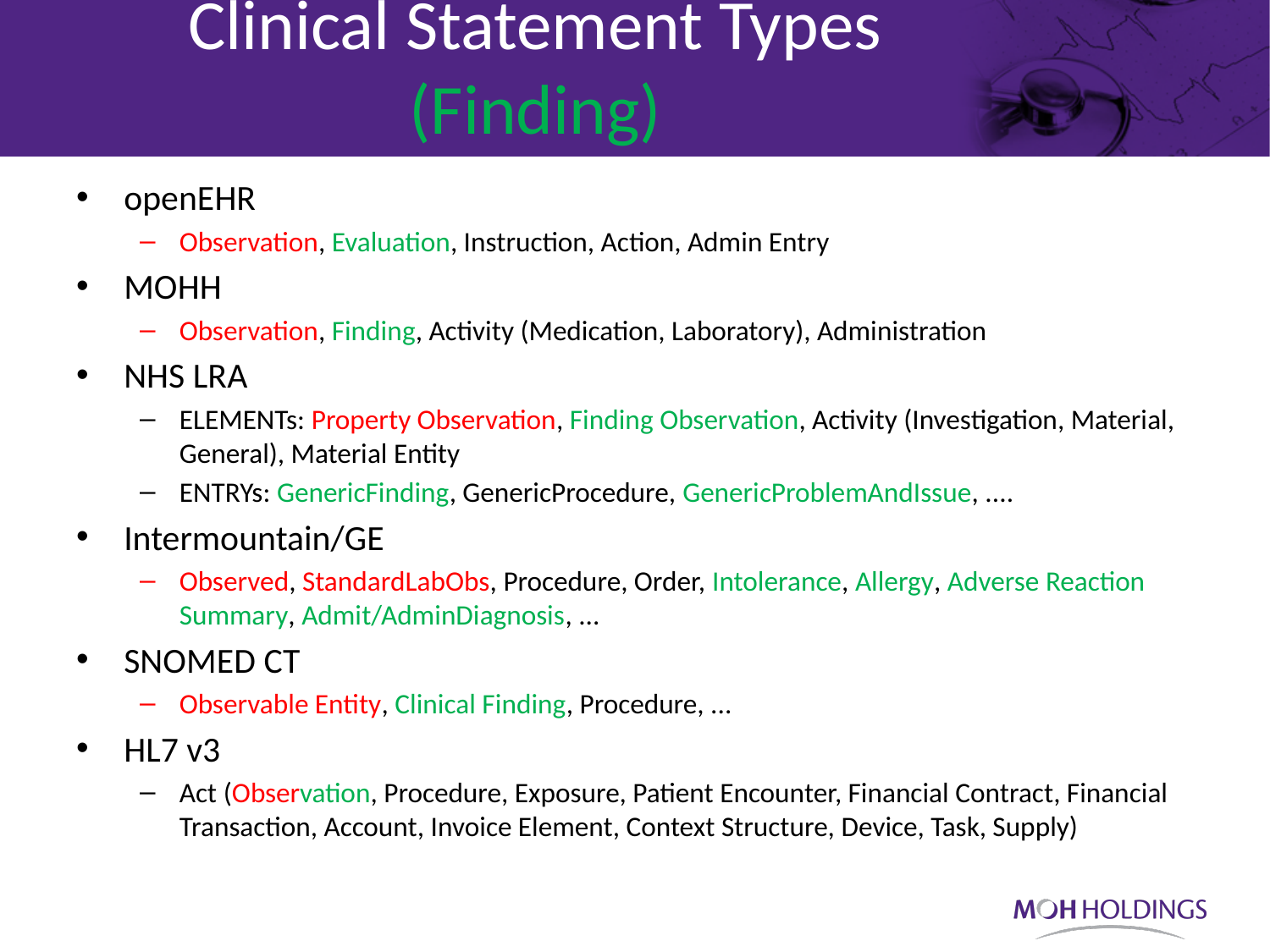

Clinical Statement Types
(Finding)
openEHR
Observation, Evaluation, Instruction, Action, Admin Entry
MOHH
Observation, Finding, Activity (Medication, Laboratory), Administration
NHS LRA
ELEMENTs: Property Observation, Finding Observation, Activity (Investigation, Material, General), Material Entity
ENTRYs: GenericFinding, GenericProcedure, GenericProblemAndIssue, ....
Intermountain/GE
Observed, StandardLabObs, Procedure, Order, Intolerance, Allergy, Adverse Reaction Summary, Admit/AdminDiagnosis, ...
SNOMED CT
Observable Entity, Clinical Finding, Procedure, ...
HL7 v3
Act (Observation, Procedure, Exposure, Patient Encounter, Financial Contract, Financial Transaction, Account, Invoice Element, Context Structure, Device, Task, Supply)